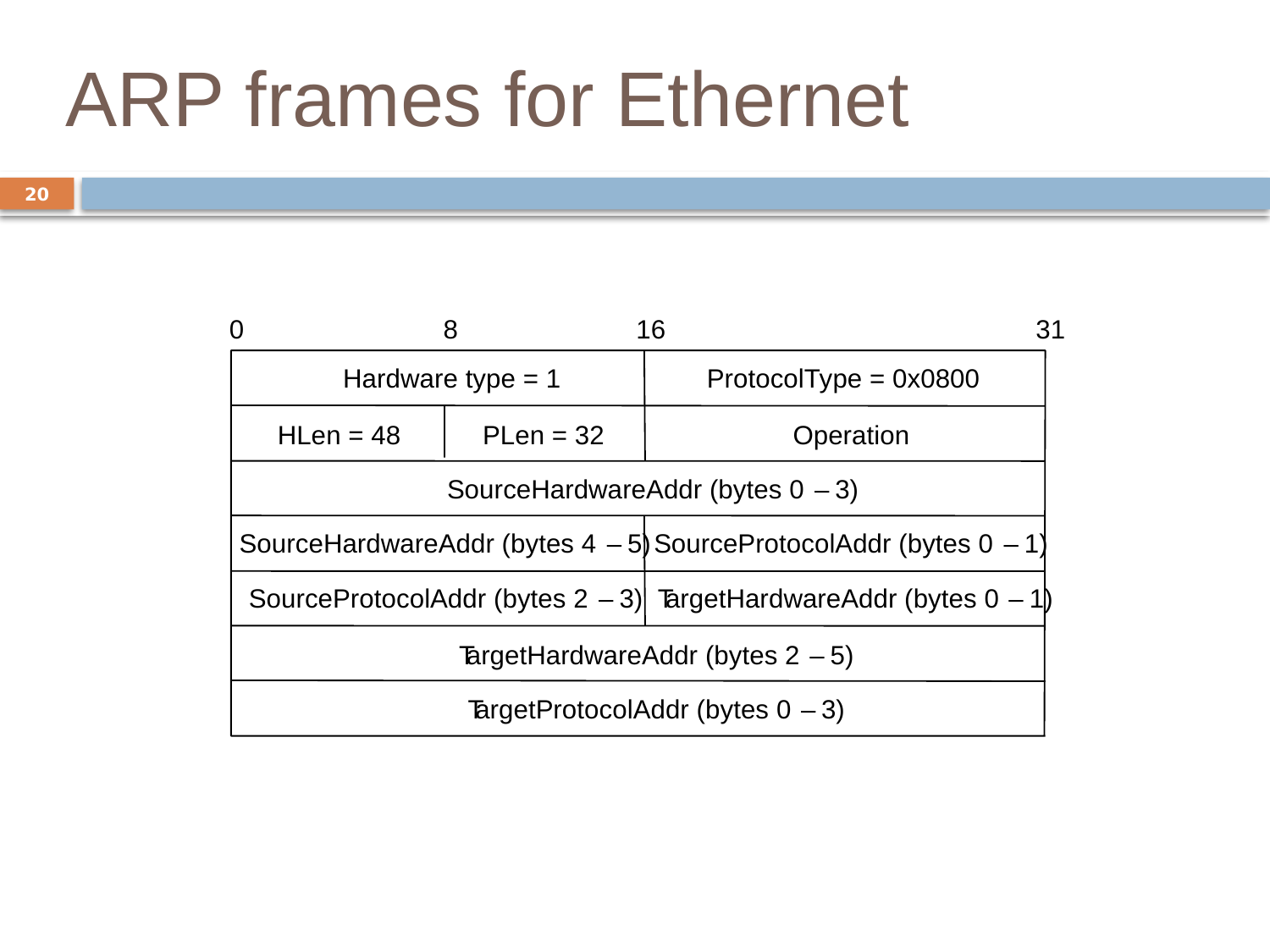

# ARP frames for Ethernet
20

0
8
16
31

Hardware type = 1
ProtocolT
ype = 0x0800

HLen = 48
PLen = 32
Operation

SourceHardwareAddr (bytes 0
–
3)

SourceHardwareAddr (bytes 4
–
5)
SourceProtocolAddr (bytes 0
–
1)

SourceProtocolAddr (bytes 2
–
3)
T
argetHardwareAddr (bytes 0
–
1)

T
argetHardwareAddr (bytes 2
–
5)

T
argetProtocolAddr (bytes 0
–
3)